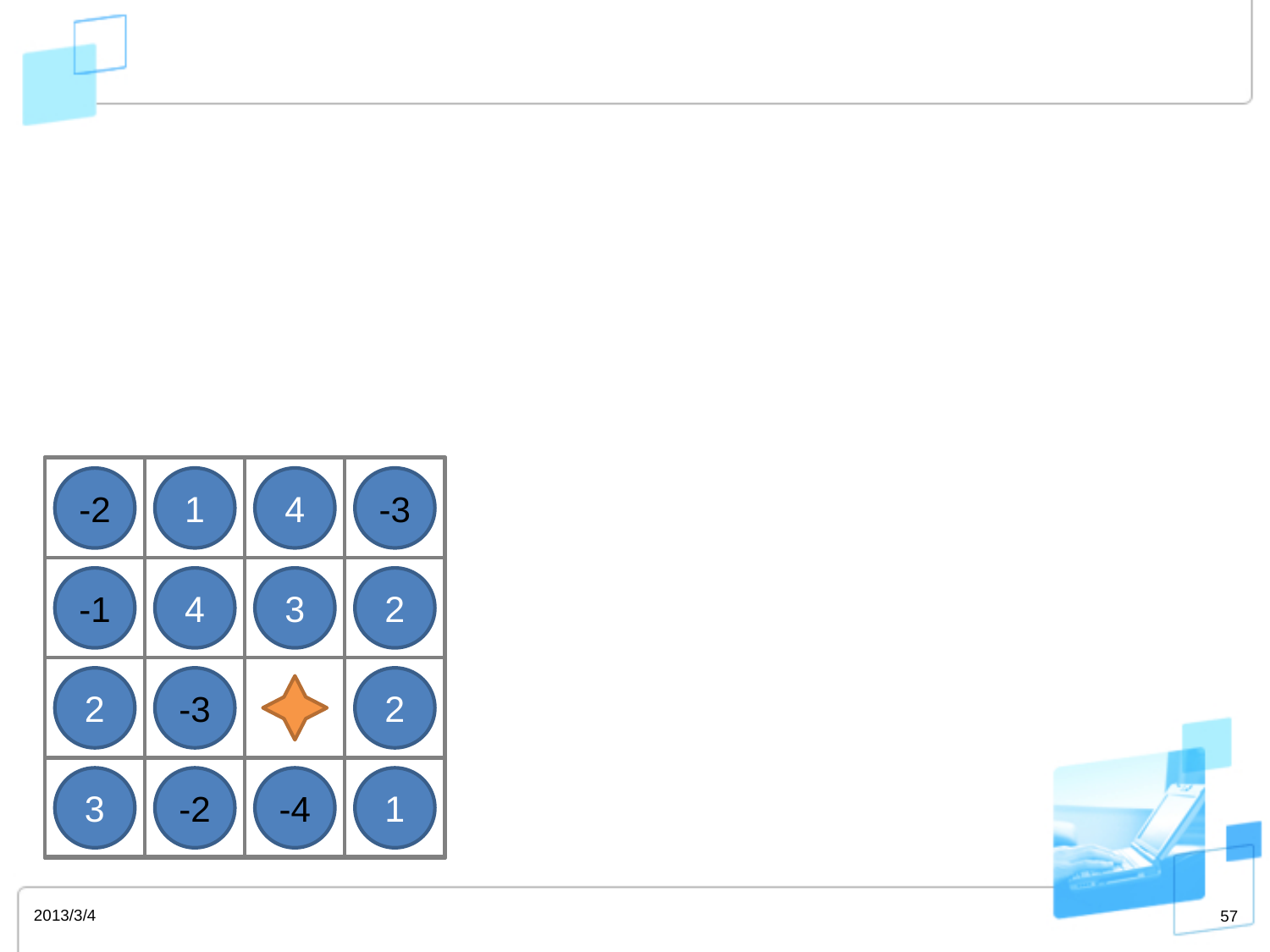

#

1
4
-3
-2

-1
4
3
2

2
-3
2

3
-2
-4
1
2013/3/4
57